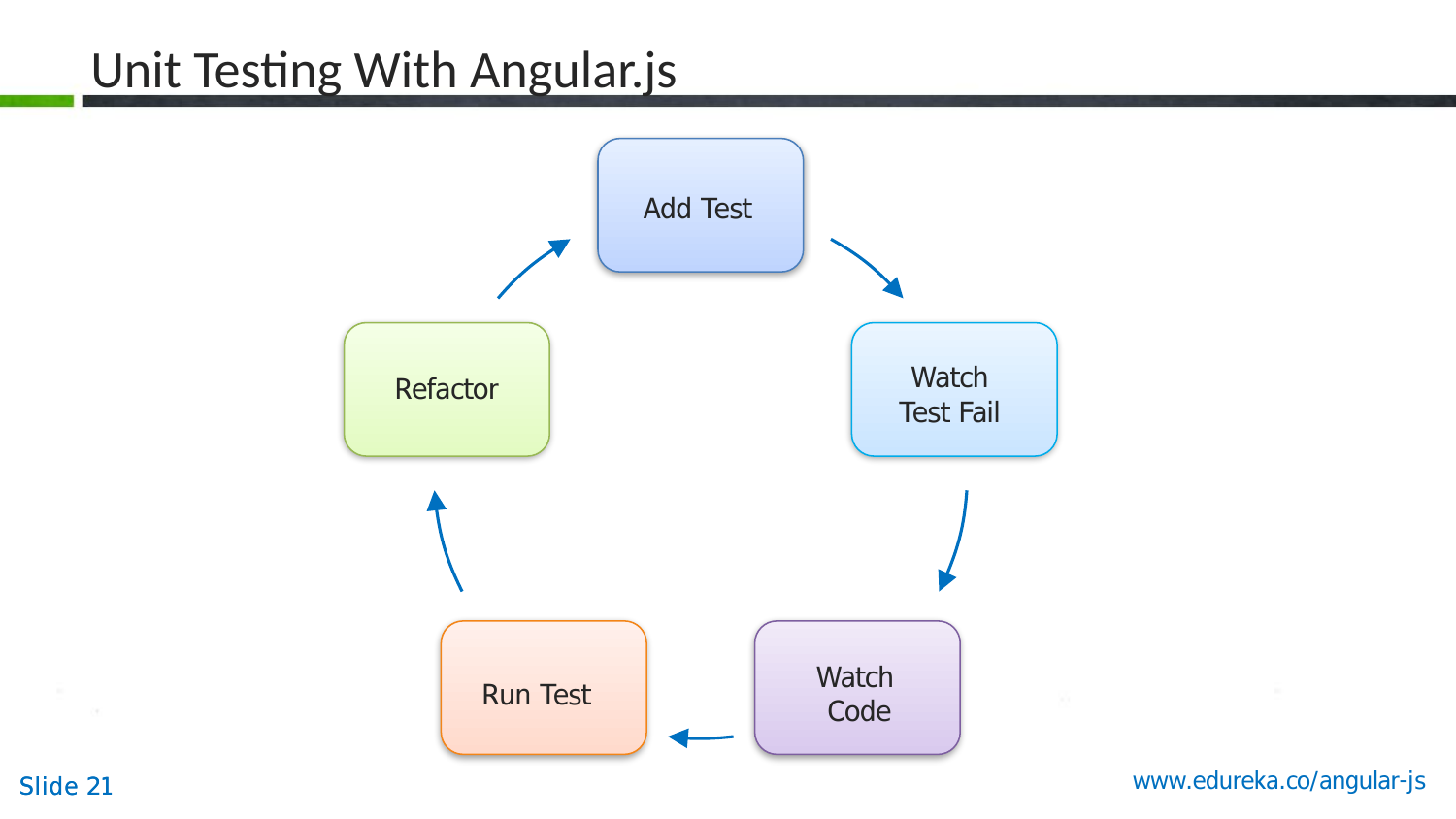

# Unit Testing With Angular.js

Add Test

Watch
Test Fail
Refactor

Watch
Code
Run Test